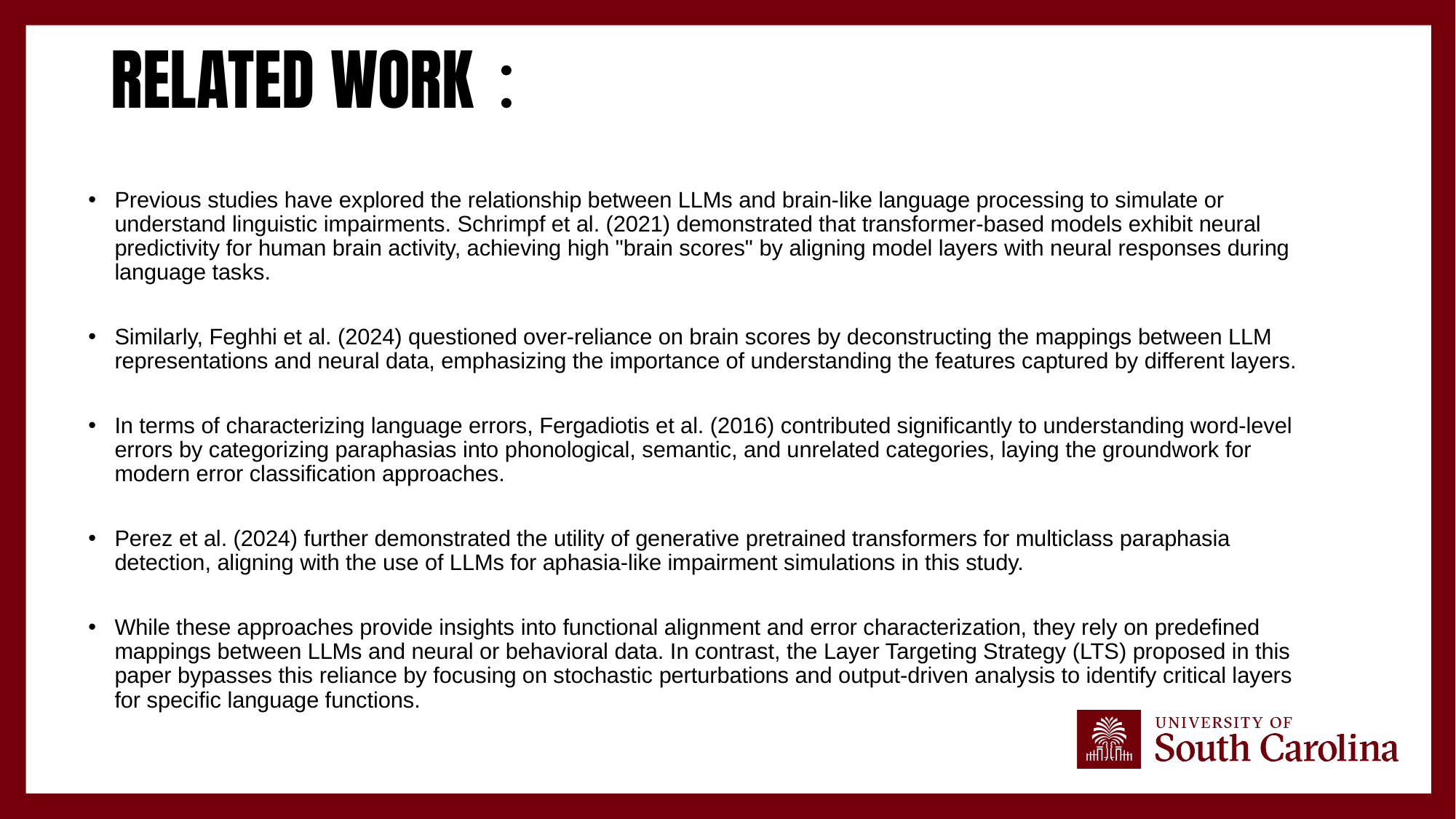

# Related work：
Previous studies have explored the relationship between LLMs and brain-like language processing to simulate or understand linguistic impairments. Schrimpf et al. (2021) demonstrated that transformer-based models exhibit neural predictivity for human brain activity, achieving high "brain scores" by aligning model layers with neural responses during language tasks.

Similarly, Feghhi et al. (2024) questioned over-reliance on brain scores by deconstructing the mappings between LLM representations and neural data, emphasizing the importance of understanding the features captured by different layers.

In terms of characterizing language errors, Fergadiotis et al. (2016) contributed significantly to understanding word-level errors by categorizing paraphasias into phonological, semantic, and unrelated categories, laying the groundwork for modern error classification approaches.

Perez et al. (2024) further demonstrated the utility of generative pretrained transformers for multiclass paraphasia detection, aligning with the use of LLMs for aphasia-like impairment simulations in this study.

While these approaches provide insights into functional alignment and error characterization, they rely on predefined mappings between LLMs and neural or behavioral data. In contrast, the Layer Targeting Strategy (LTS) proposed in this paper bypasses this reliance by focusing on stochastic perturbations and output-driven analysis to identify critical layers for specific language functions.